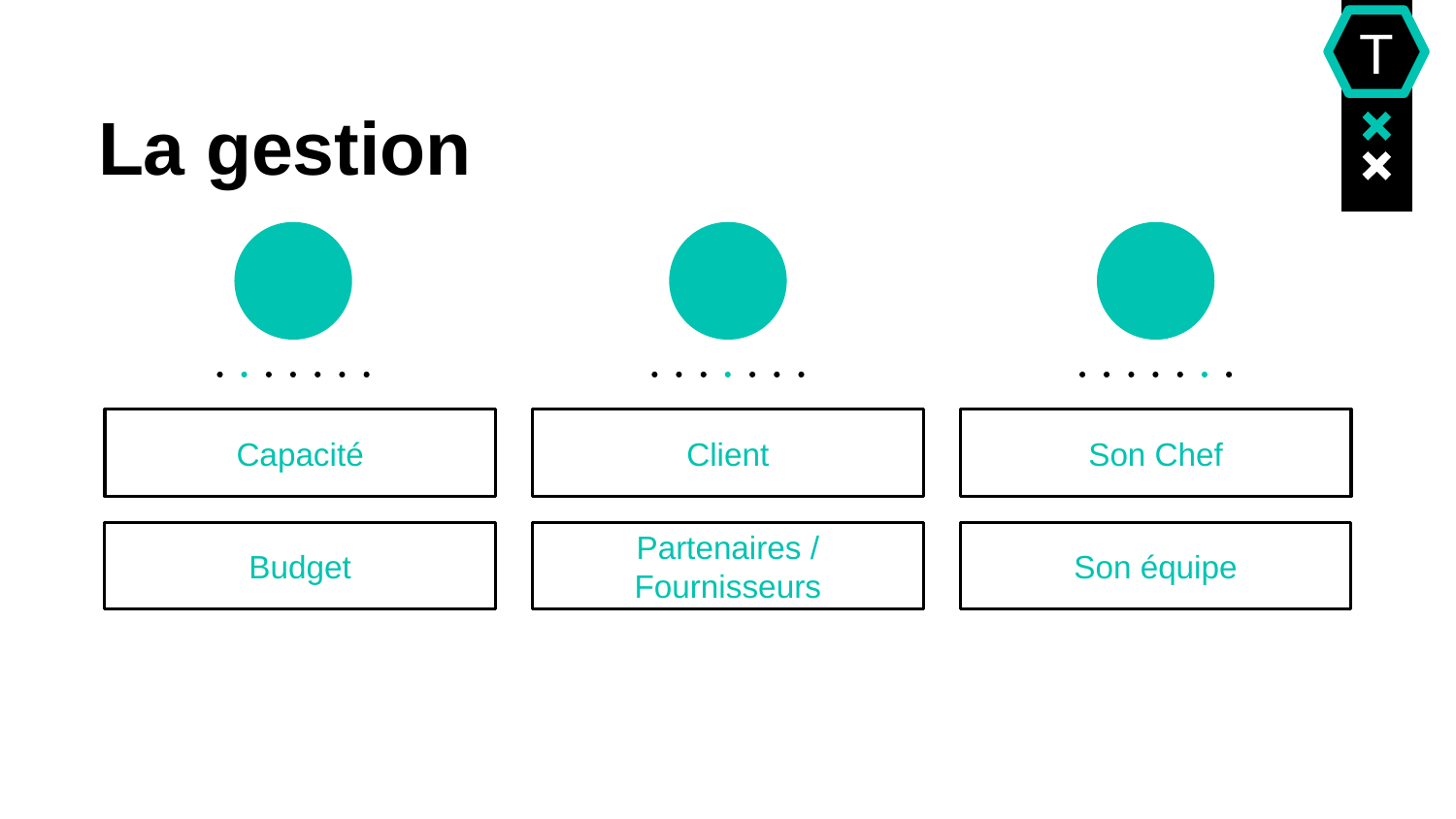

T
# La gestion

Capacité
Client
Son Chef
Budget
Partenaires / Fournisseurs
Son équipe